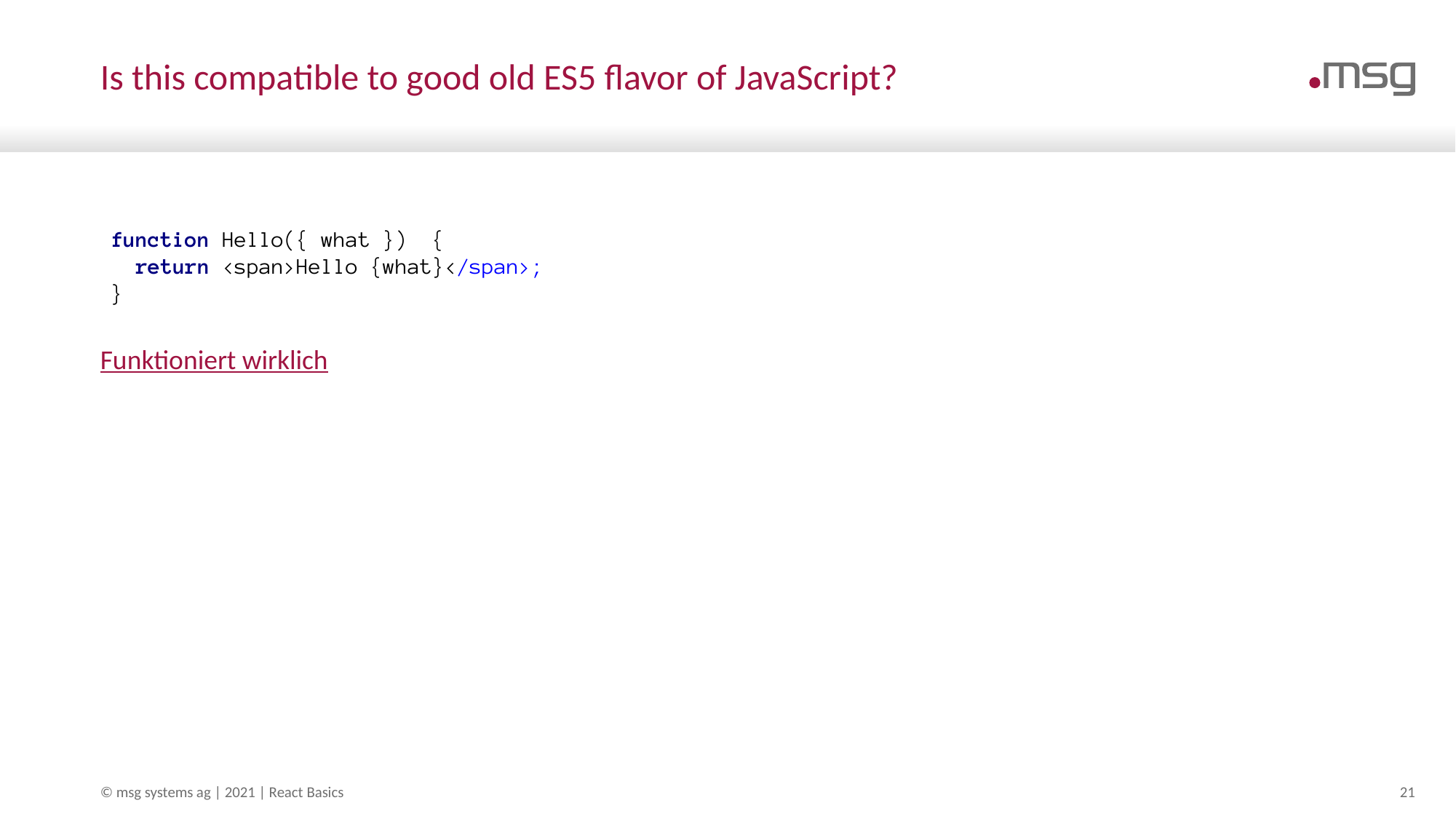

# Is this compatible to good old ES5 flavor of JavaScript?
function Hello({ what })  {
  return <span>Hello {what}</span>;
}
Funktioniert wirklich
© msg systems ag | 2021 | React Basics
21